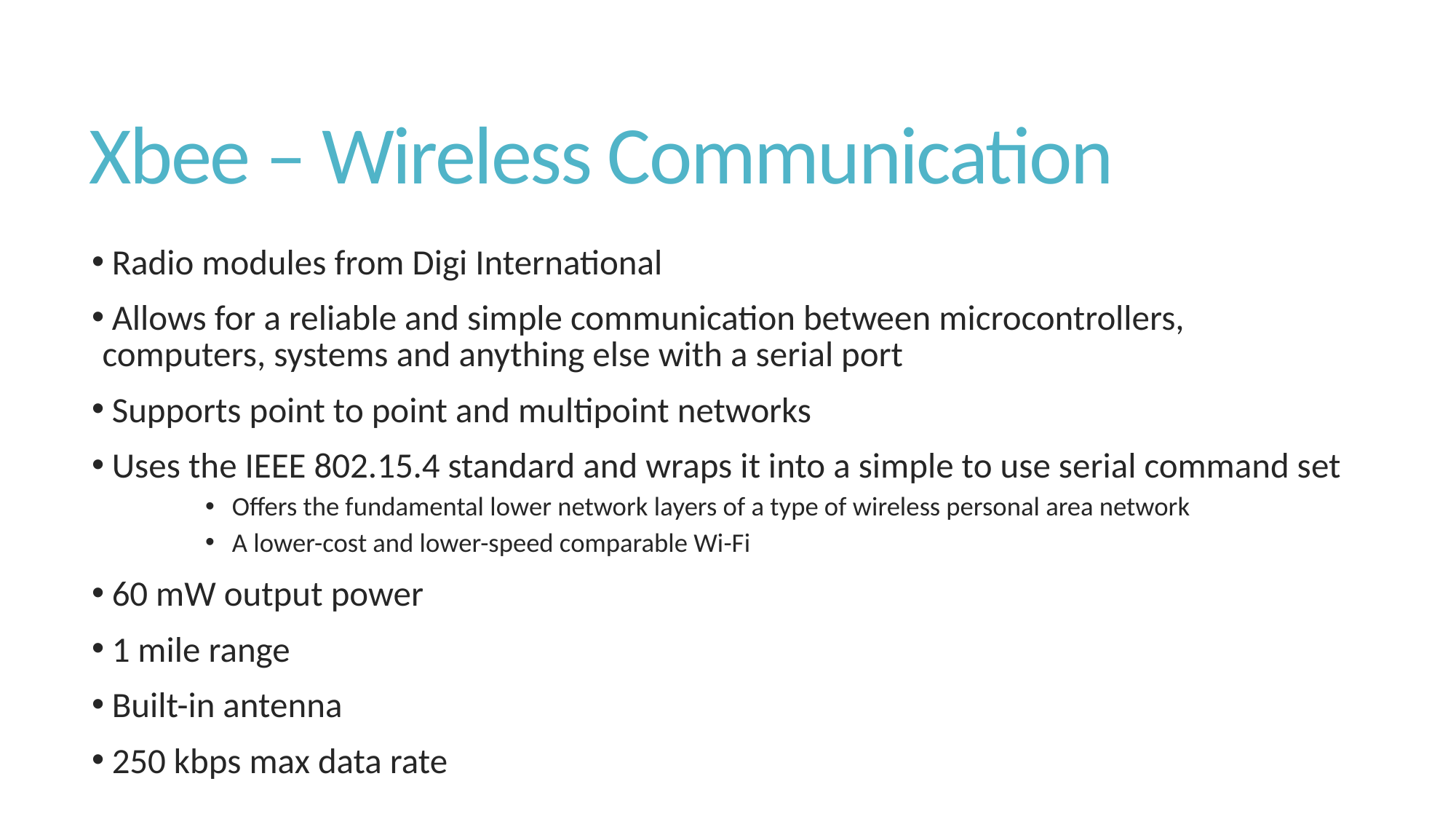

# Xbee – Wireless Communication
 Radio modules from Digi International
 Allows for a reliable and simple communication between microcontrollers, computers, systems and anything else with a serial port
 Supports point to point and multipoint networks
 Uses the IEEE 802.15.4 standard and wraps it into a simple to use serial command set
Offers the fundamental lower network layers of a type of wireless personal area network
A lower-cost and lower-speed comparable Wi-Fi
 60 mW output power
 1 mile range
 Built-in antenna
 250 kbps max data rate